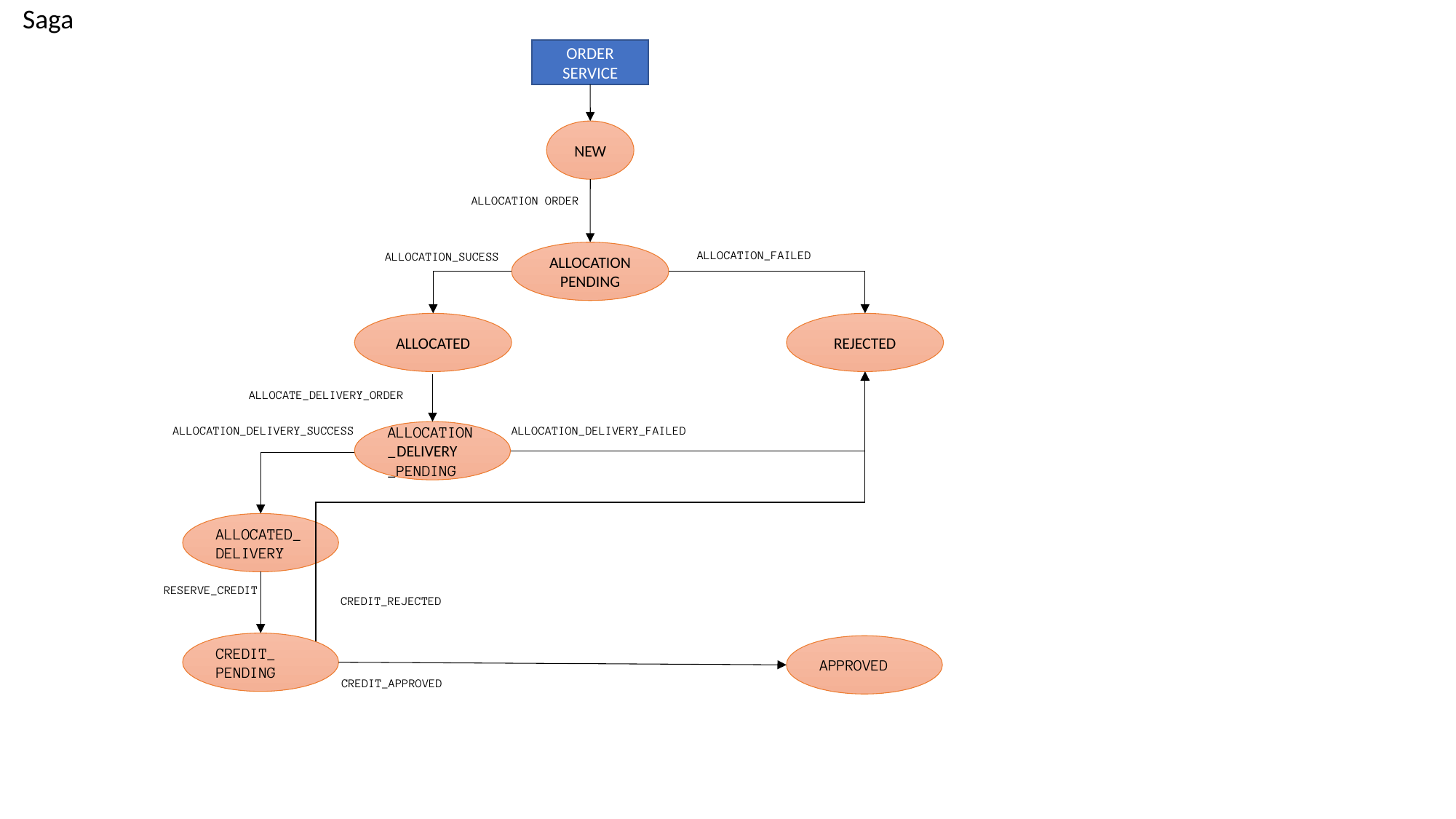

Saga
ORDER
SERVICE
NEW
ALLOCATION ORDER
ALLOCATION PENDING
ALLOCATION_FAILED
ALLOCATION_SUCESS
ALLOCATED
REJECTED
ALLOCATE_DELIVERY_ORDER
ALLOCATION_DELIVERY_SUCCESS
ALLOCATION_DELIVERY_FAILED
ALLOCATION_DELIVERY
_PENDING
ALLOCATED_DELIVERY
RESERVE_CREDIT
CREDIT_REJECTED
CREDIT_
PENDING
APPROVED
CREDIT_APPROVED